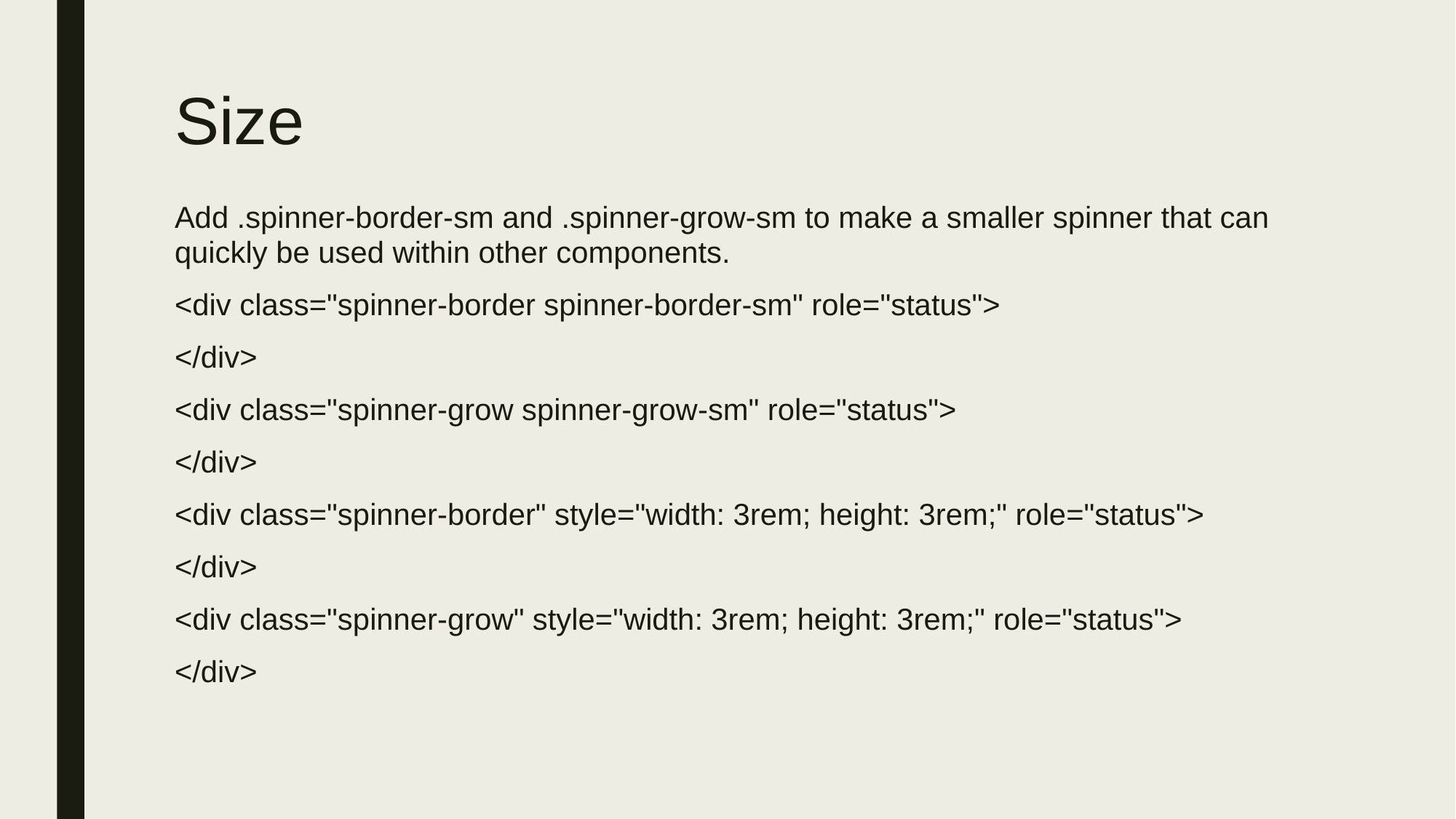

# Size
Add .spinner-border-sm and .spinner-grow-sm to make a smaller spinner that can quickly be used within other components.
<div class="spinner-border spinner-border-sm" role="status">
</div>
<div class="spinner-grow spinner-grow-sm" role="status">
</div>
<div class="spinner-border" style="width: 3rem; height: 3rem;" role="status">
</div>
<div class="spinner-grow" style="width: 3rem; height: 3rem;" role="status">
</div>